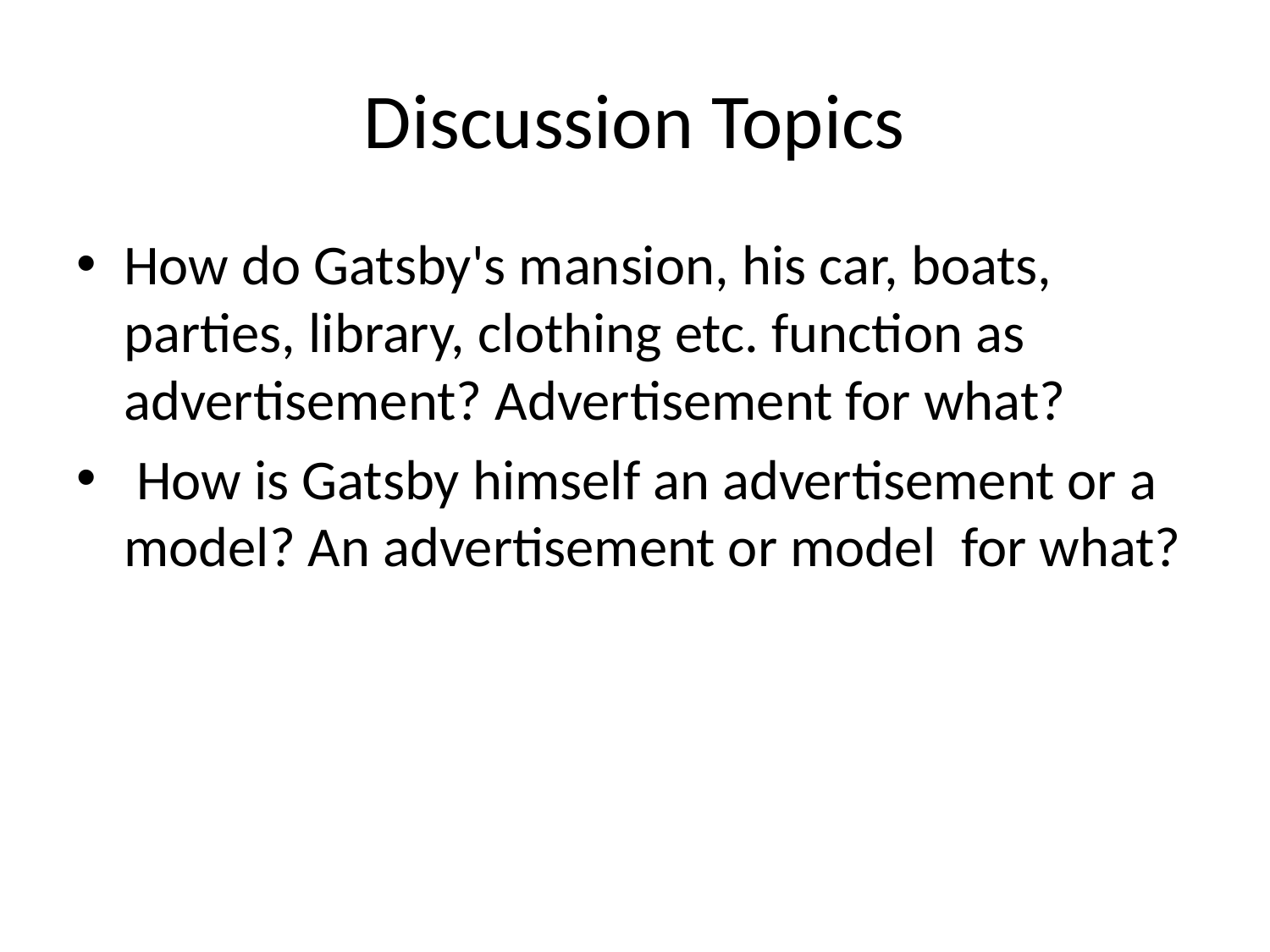

# Discussion Topics
How do Gatsby's mansion, his car, boats, parties, library, clothing etc. function as advertisement? Advertisement for what?
 How is Gatsby himself an advertisement or a model? An advertisement or model  for what?